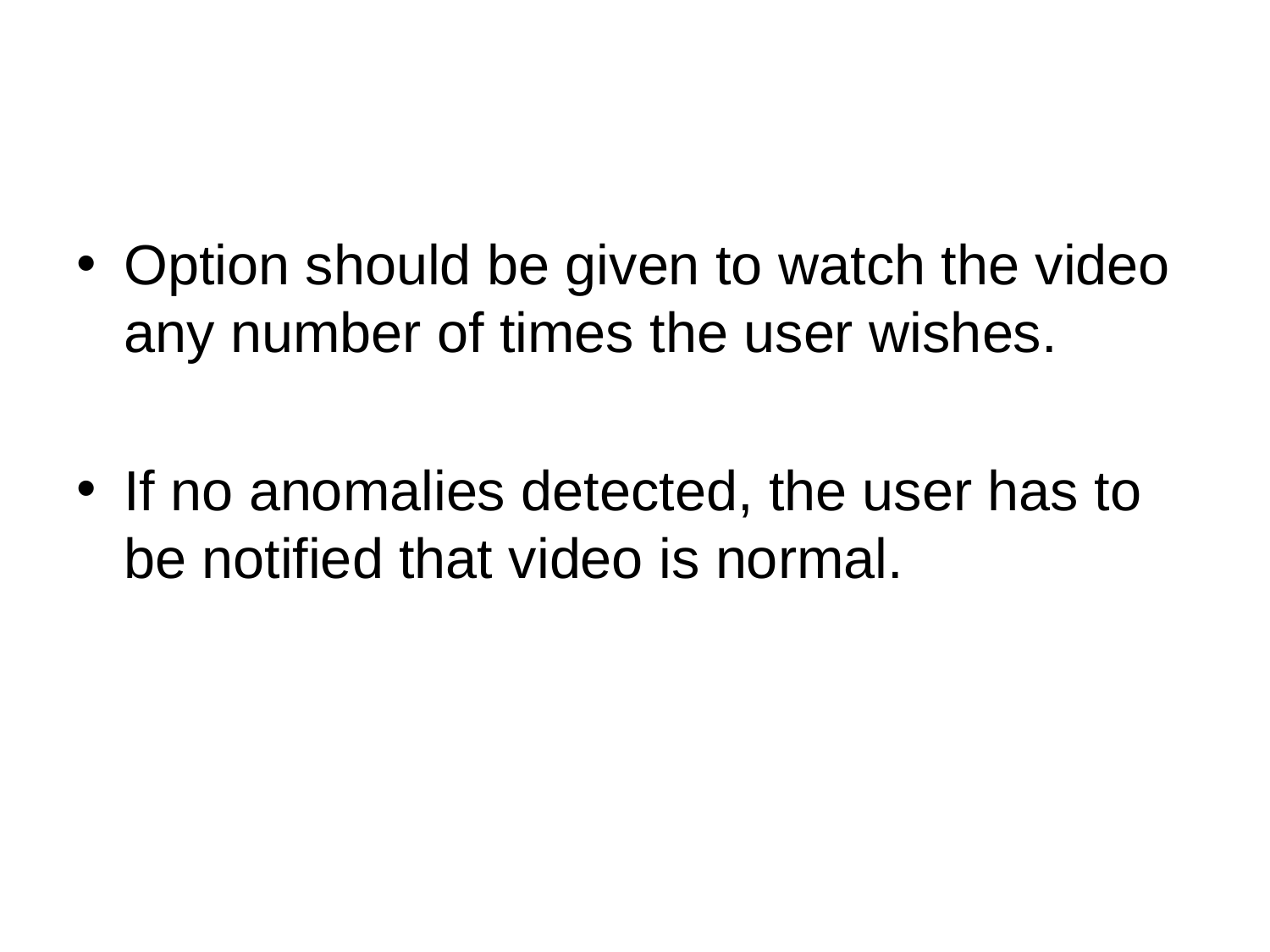

Option should be given to watch the video any number of times the user wishes.

If no anomalies detected, the user has to be notified that video is normal.